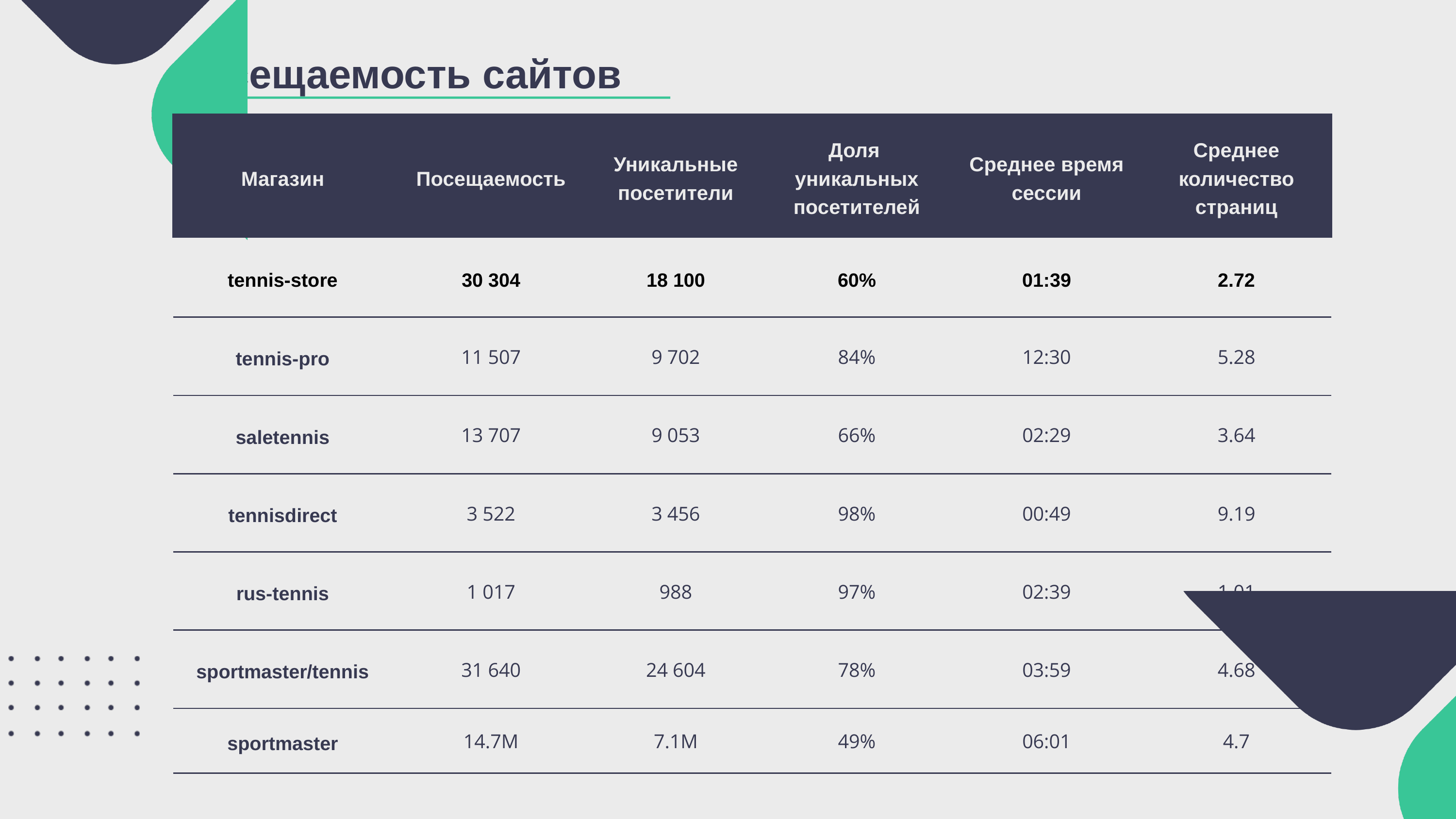

Посещаемость сайтов

| Магазин | Посещаемость | Уникальные посетители | Доля  уникальных посетителей | Среднее время сессии | Среднее количество страниц |
| --- | --- | --- | --- | --- | --- |
| tennis-store | 30 304 | 18 100 | 60% | 01:39 | 2.72 |
| tennis-pro | 11 507 | 9 702 | 84% | 12:30 | 5.28 |
| saletennis | 13 707 | 9 053 | 66% | 02:29 | 3.64 |
| tennisdirect | 3 522 | 3 456 | 98% | 00:49 | 9.19 |
| rus-tennis | 1 017 | 988 | 97% | 02:39 | 1.01 |
| sportmaster/tennis | 31 640 | 24 604 | 78% | 03:59 | 4.68 |
| sportmaster | 14.7М | 7.1М | 49% | 06:01 | 4.7 |